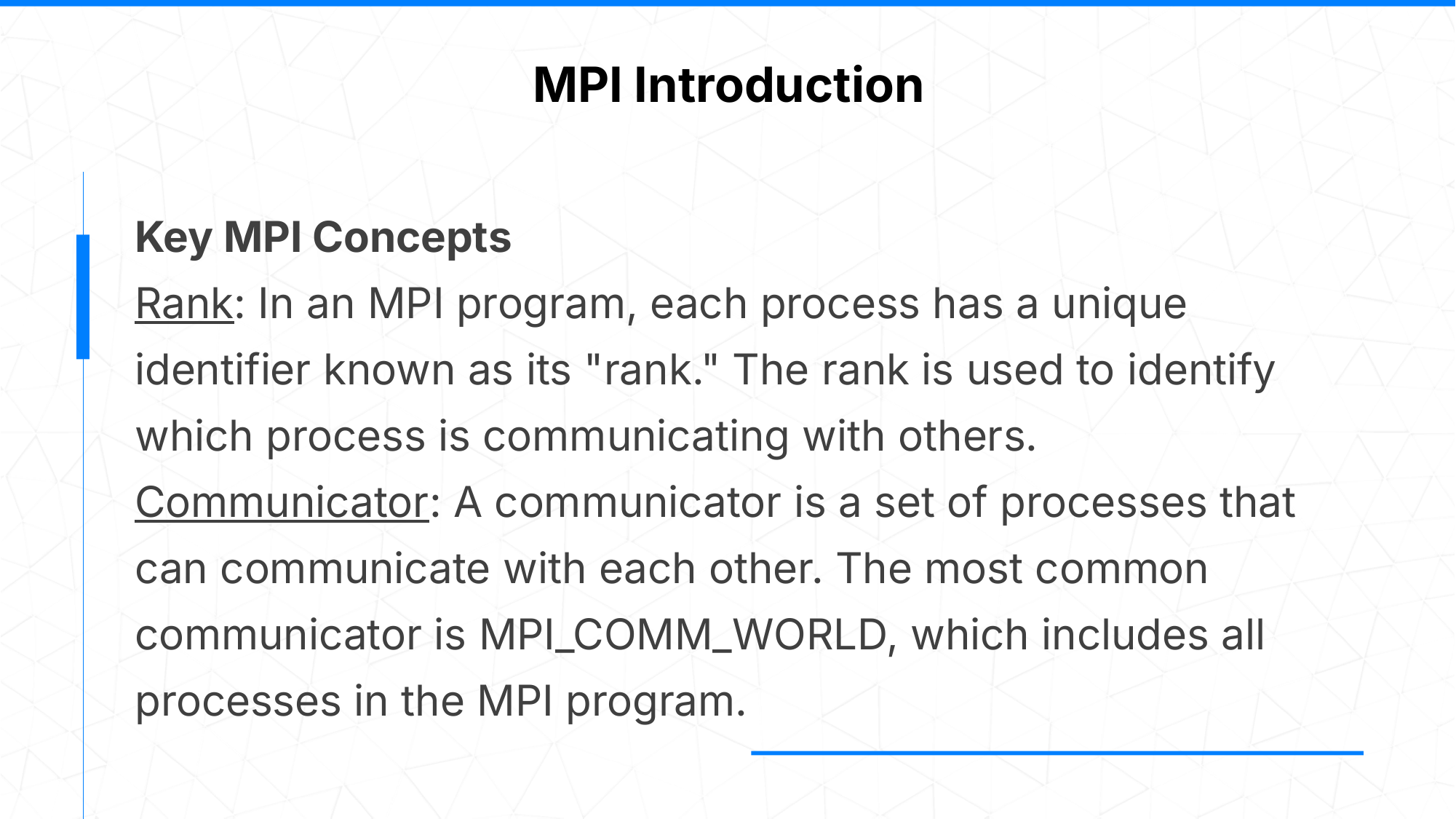

MPI Introduction
Key MPI Concepts
Rank: In an MPI program, each process has a unique identifier known as its "rank." The rank is used to identify which process is communicating with others.
Communicator: A communicator is a set of processes that can communicate with each other. The most common communicator is MPI_COMM_WORLD, which includes all processes in the MPI program.